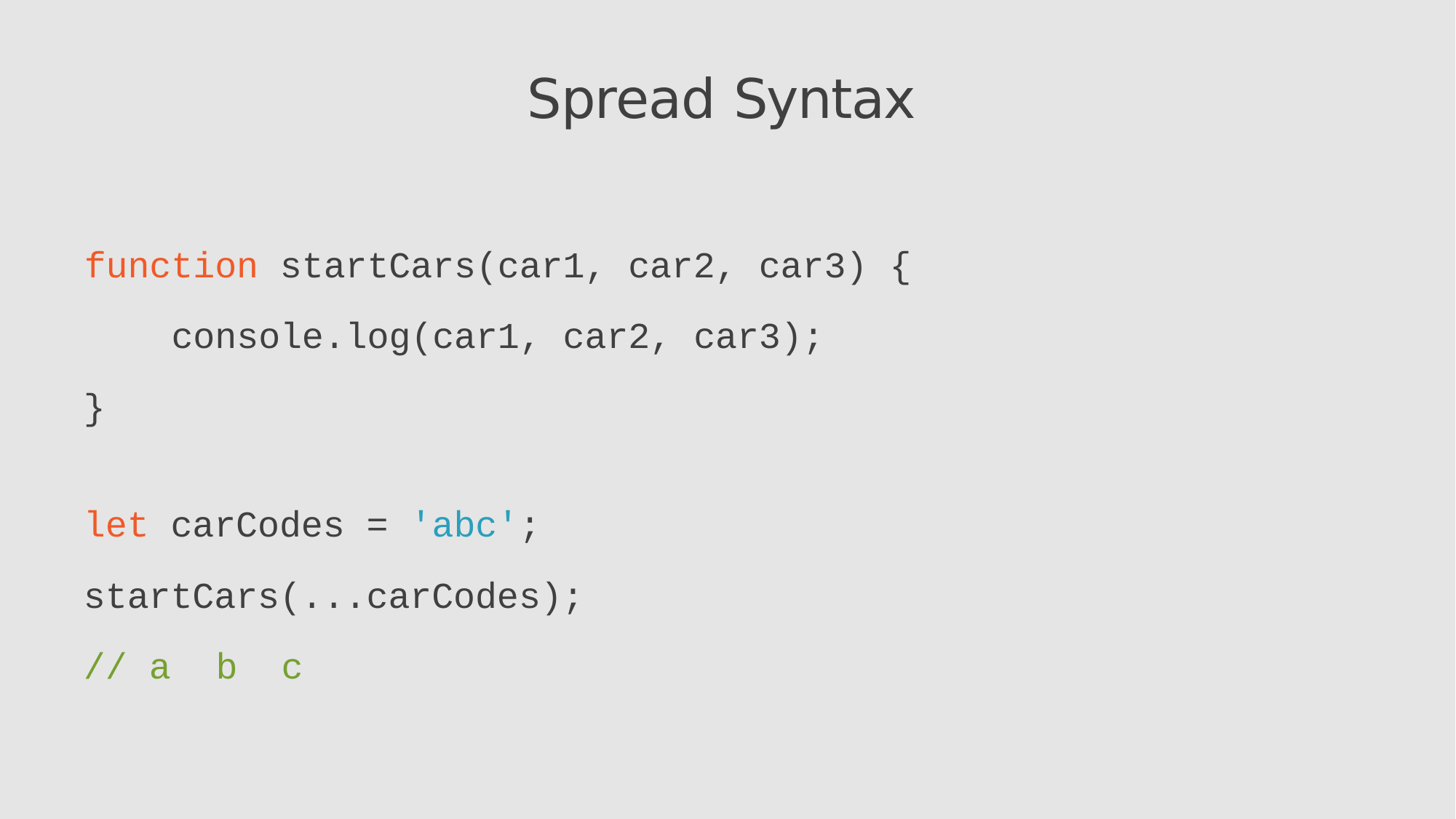

# Spread Syntax
function startCars(car1, car2, car3) {
console.log(car1, car2, car3);
}

let carCodes = 'abc';  startCars(...carCodes);
// a	b	c
26